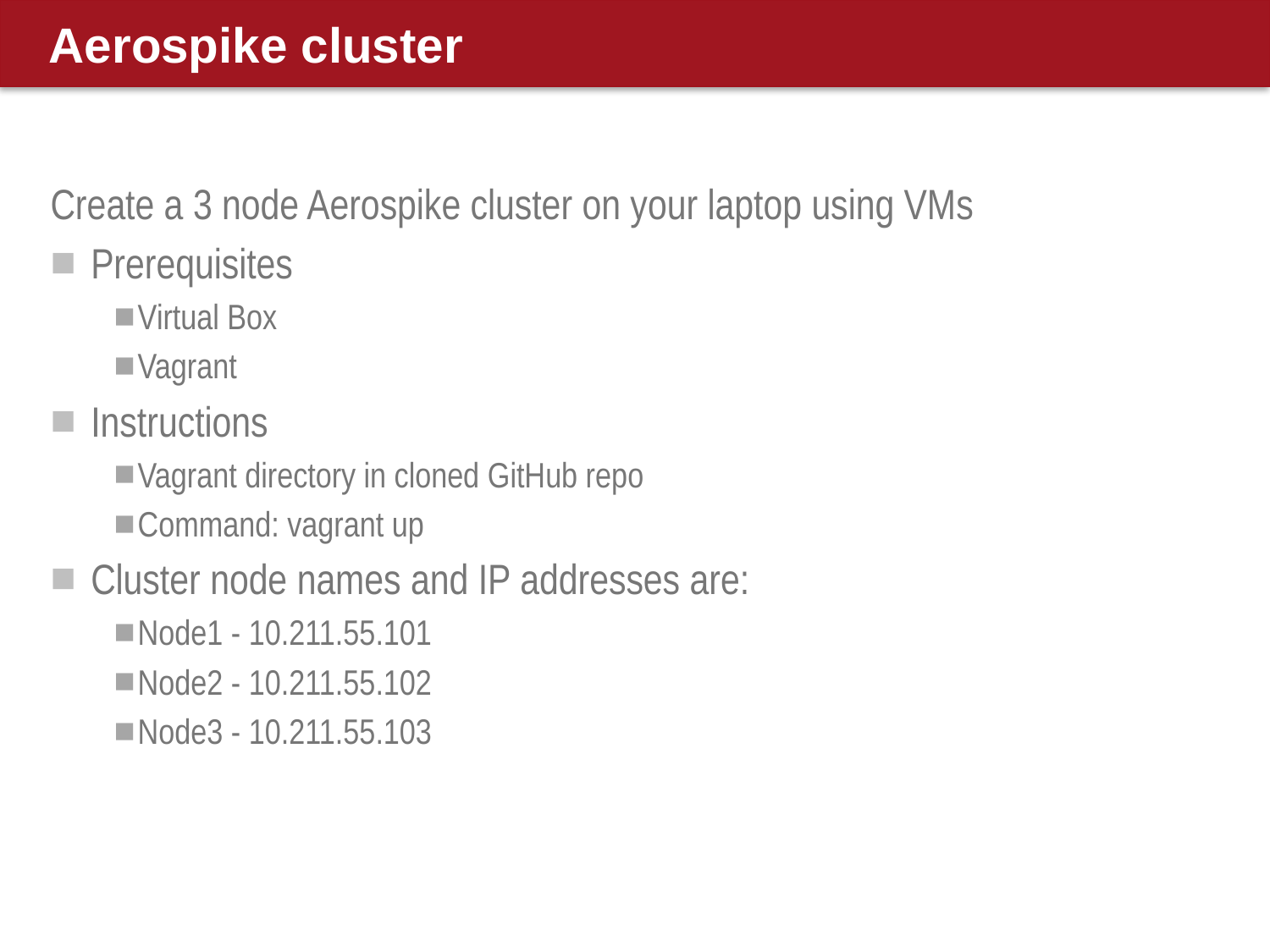

# Aerospike cluster
Create a 3 node Aerospike cluster on your laptop using VMs
Prerequisites
Virtual Box
Vagrant
Instructions
Vagrant directory in cloned GitHub repo
Command: vagrant up
Cluster node names and IP addresses are:
Node1 - 10.211.55.101
Node2 - 10.211.55.102
Node3 - 10.211.55.103